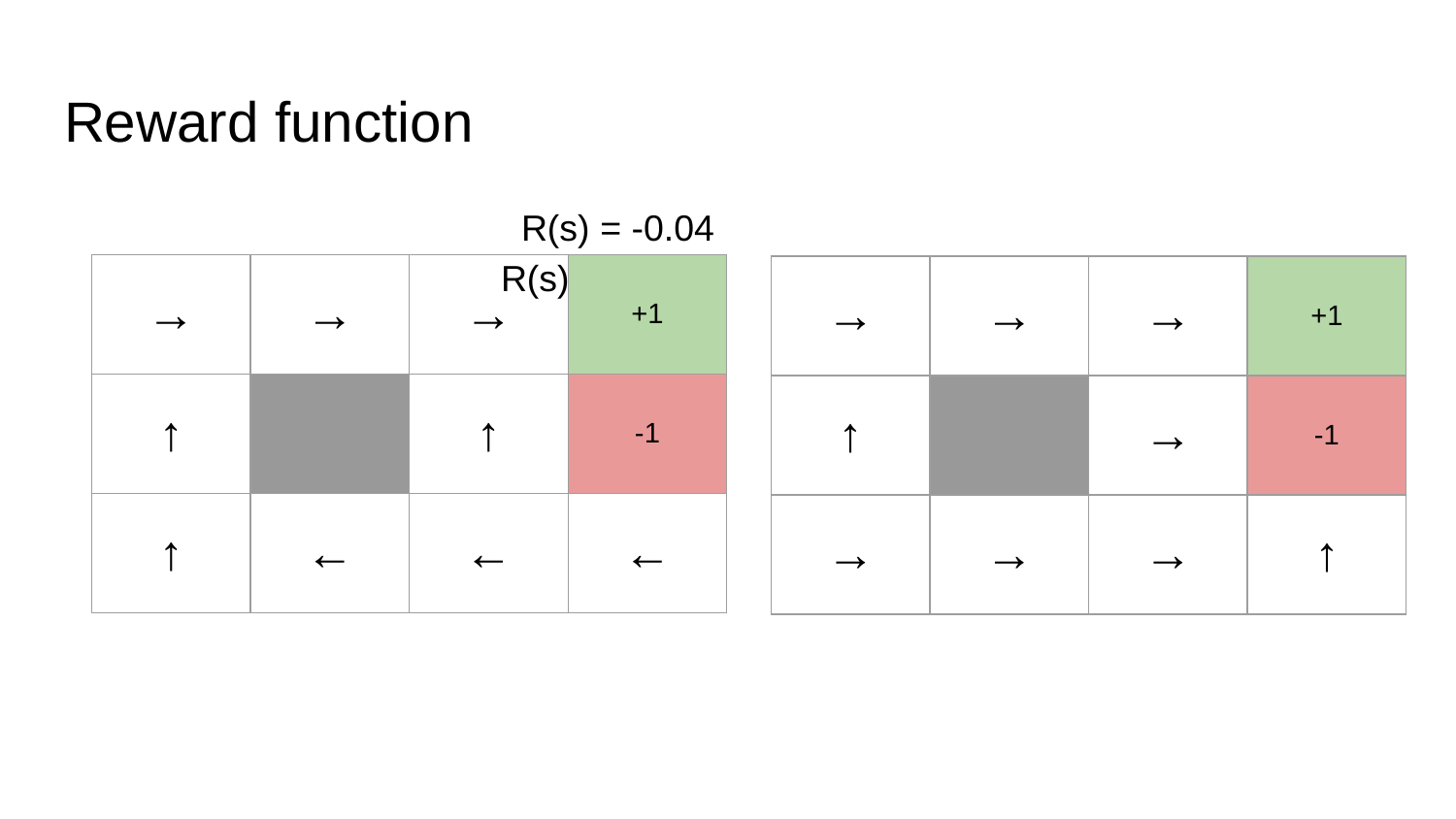

# Reward function

			  R(s) = -0.04								R(s) = -2

| → | → | → | +1 |
| --- | --- | --- | --- |
| ↑ |  | ↑ | -1 |
| ↑ | ← | ← | ← |
| → | → | → | +1 |
| --- | --- | --- | --- |
| ↑ |  | → | -1 |
| → | → | → | ↑ |